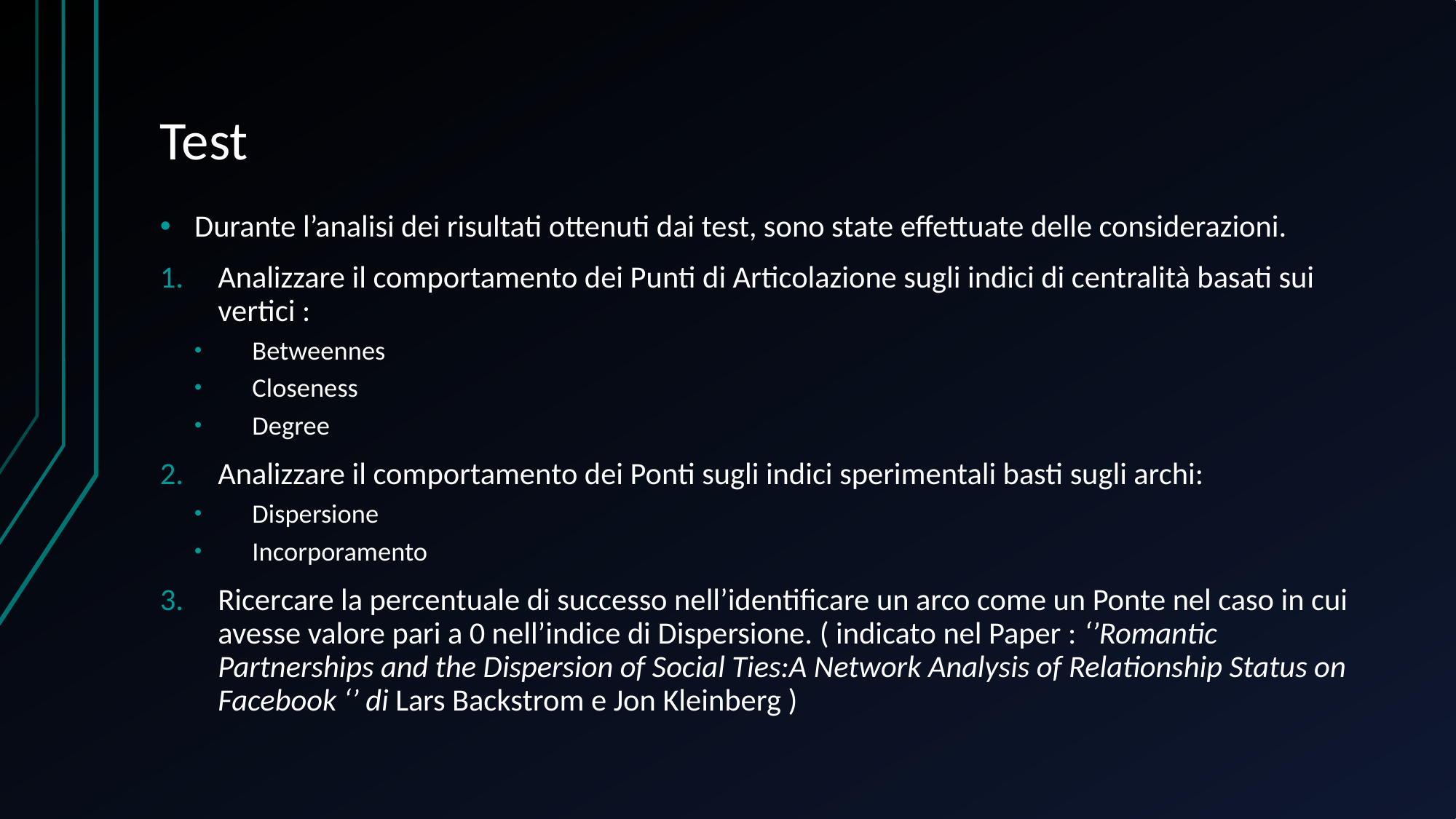

# Test
Durante l’analisi dei risultati ottenuti dai test, sono state effettuate delle considerazioni.
Analizzare il comportamento dei Punti di Articolazione sugli indici di centralità basati sui vertici :
Betweennes
Closeness
Degree
Analizzare il comportamento dei Ponti sugli indici sperimentali basti sugli archi:
Dispersione
Incorporamento
Ricercare la percentuale di successo nell’identificare un arco come un Ponte nel caso in cui avesse valore pari a 0 nell’indice di Dispersione. ( indicato nel Paper : ‘’Romantic Partnerships and the Dispersion of Social Ties:A Network Analysis of Relationship Status on Facebook ‘’ di Lars Backstrom e Jon Kleinberg )